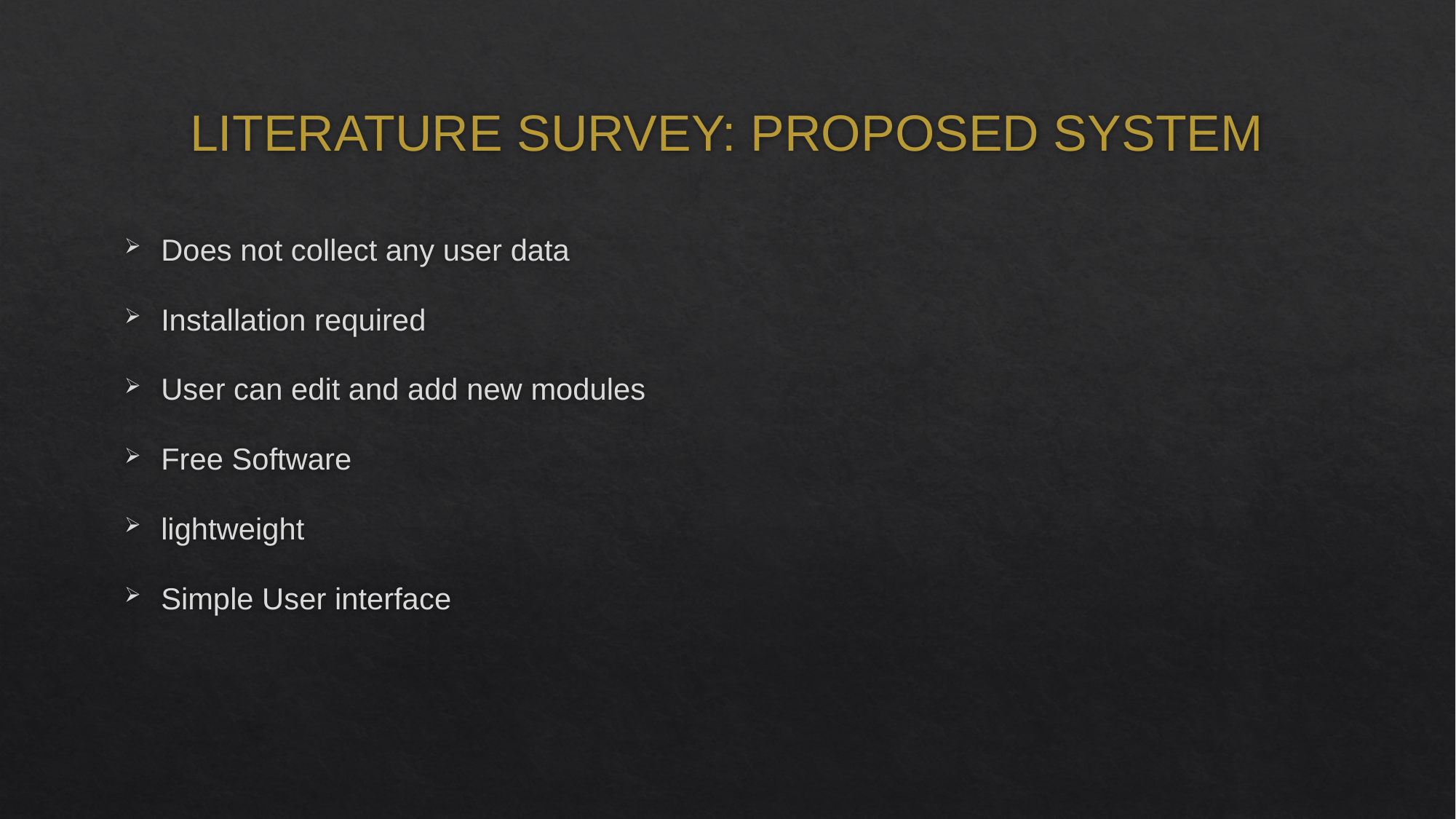

# LITERATURE SURVEY: PROPOSED SYSTEM
Does not collect any user data
Installation required
User can edit and add new modules
Free Software
lightweight
Simple User interface